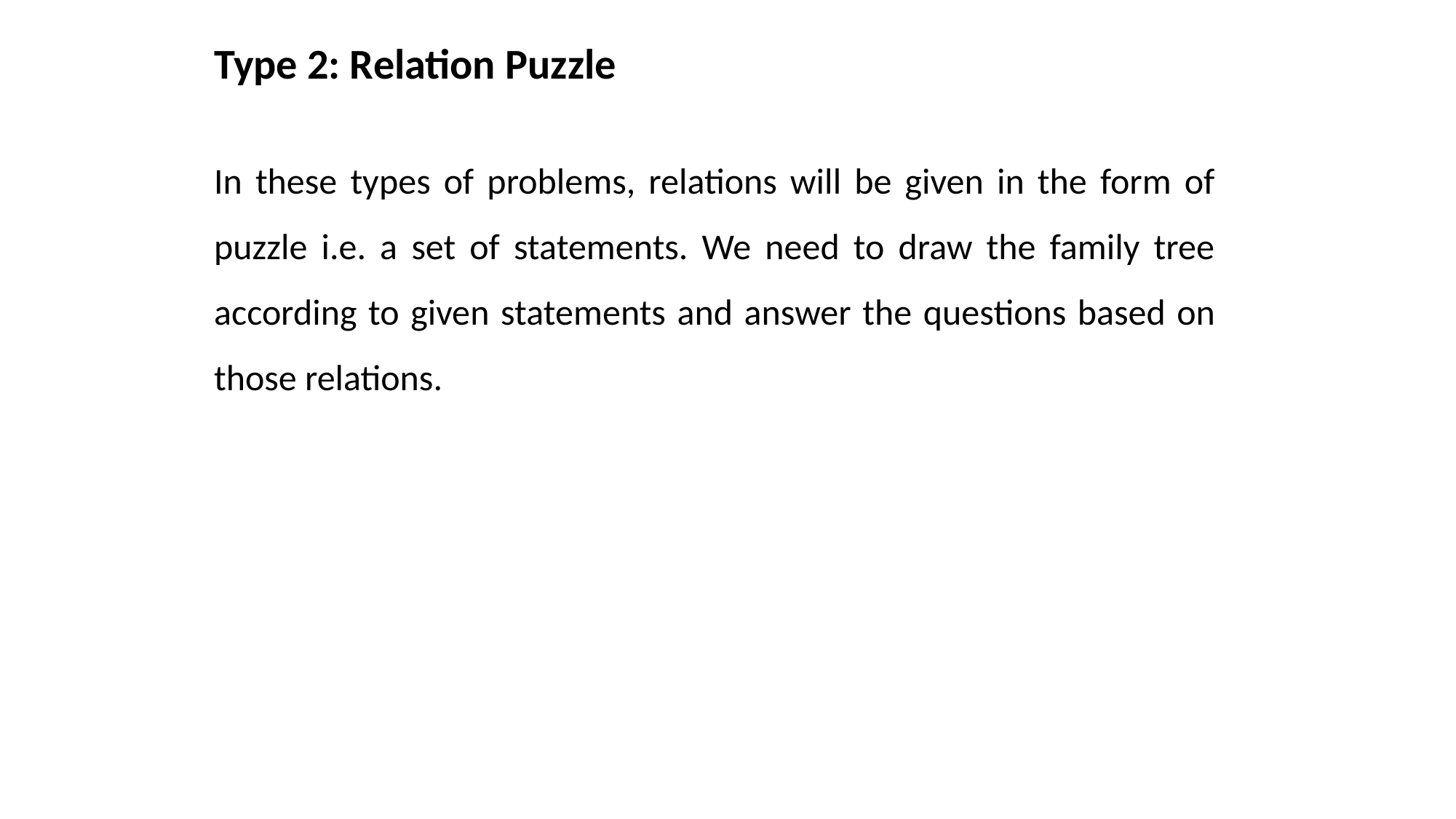

Type 2: Relation Puzzle

In these types of problems, relations will be given in the form of puzzle i.e. a set of statements. We need to draw the family tree according to given statements and answer the questions based on those relations.